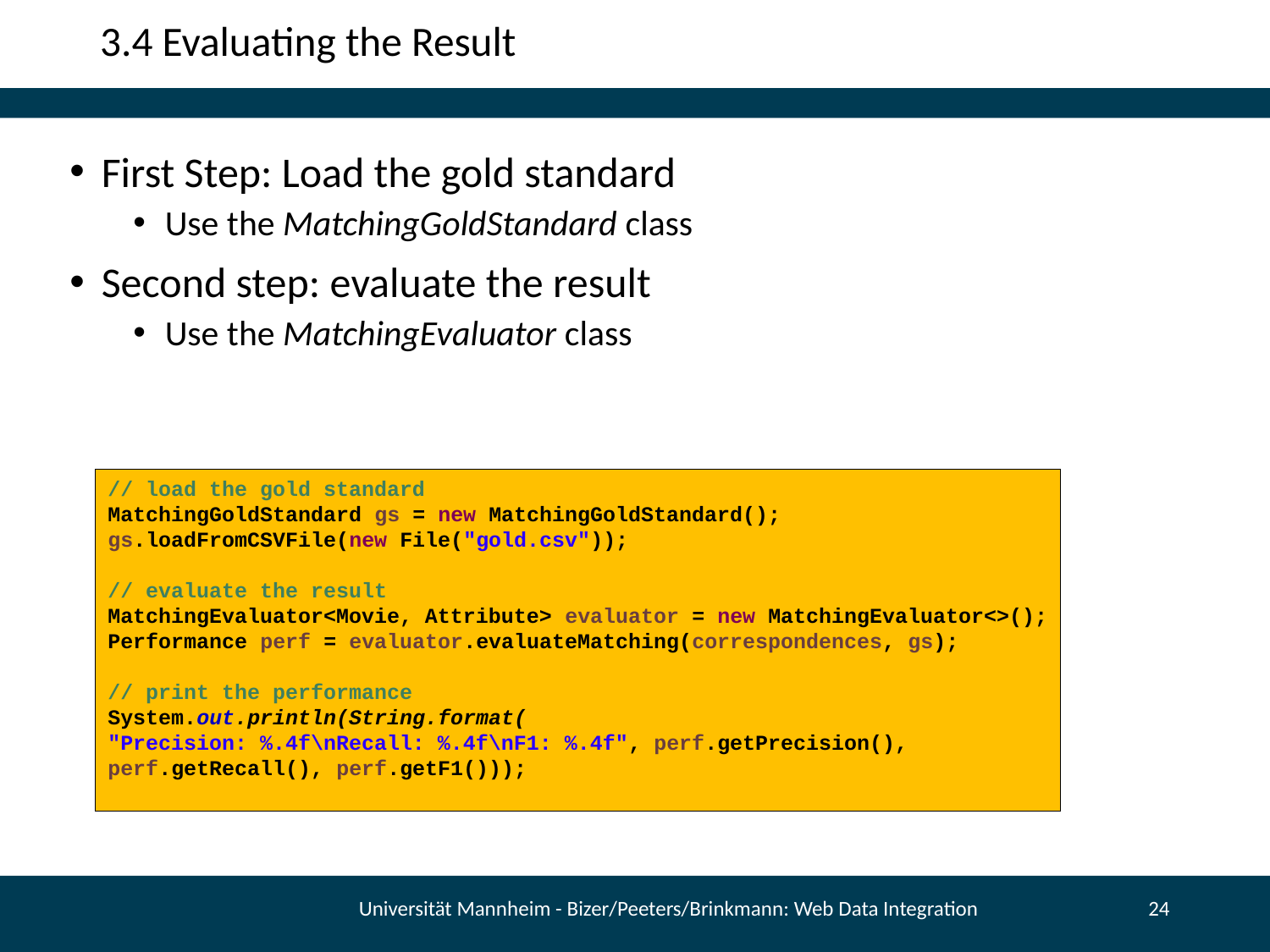

# 3.4 Evaluating the Result
First Step: Load the gold standard
Use the MatchingGoldStandard class
Second step: evaluate the result
Use the MatchingEvaluator class

// load the gold standard
MatchingGoldStandard gs = new MatchingGoldStandard();
gs.loadFromCSVFile(new File("gold.csv"));

// evaluate the result
MatchingEvaluator<Movie, Attribute> evaluator = new MatchingEvaluator<>();
Performance perf = evaluator.evaluateMatching(correspondences, gs);

// print the performance
System.out.println(String.format(
"Precision: %.4f\nRecall: %.4f\nF1: %.4f", perf.getPrecision(),
perf.getRecall(), perf.getF1()));

Universität Mannheim - Bizer/Peeters/Brinkmann: Web Data Integration
24